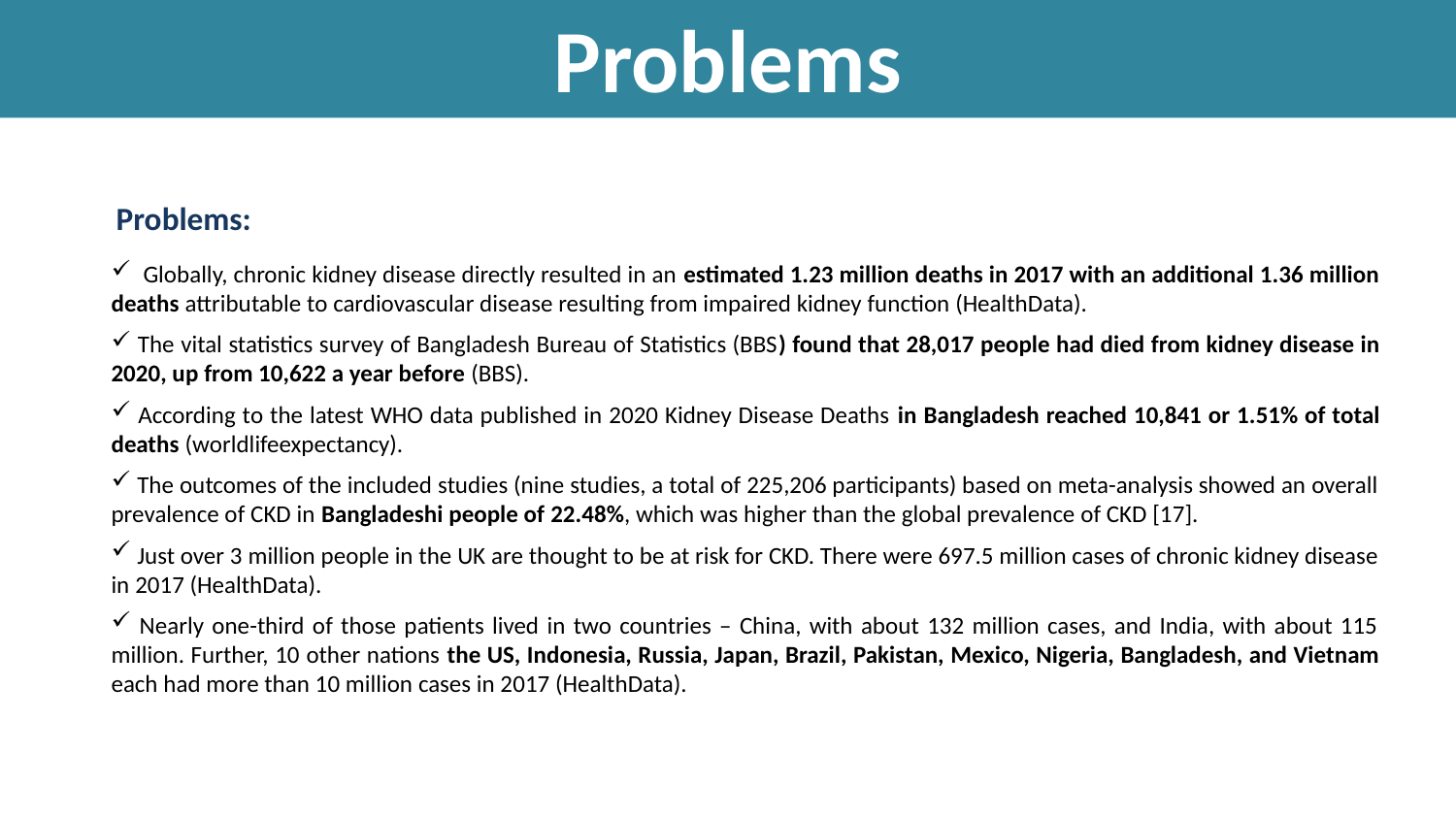

Problems
Problems:
  Globally, chronic kidney disease directly resulted in an estimated 1.23 million deaths in 2017 with an additional 1.36 million deaths attributable to cardiovascular disease resulting from impaired kidney function (HealthData).

 The vital statistics survey of Bangladesh Bureau of Statistics (BBS) found that 28,017 people had died from kidney disease in 2020, up from 10,622 a year before (BBS).

 According to the latest WHO data published in 2020 Kidney Disease Deaths in Bangladesh reached 10,841 or 1.51% of total deaths (worldlifeexpectancy).

 The outcomes of the included studies (nine studies, a total of 225,206 participants) based on meta-analysis showed an overall prevalence of CKD in Bangladeshi people of 22.48%, which was higher than the global prevalence of CKD [17].

 Just over 3 million people in the UK are thought to be at risk for CKD. There were 697.5 million cases of chronic kidney disease in 2017 (HealthData).

 Nearly one-third of those patients lived in two countries – China, with about 132 million cases, and India, with about 115 million. Further, 10 other nations the US, Indonesia, Russia, Japan, Brazil, Pakistan, Mexico, Nigeria, Bangladesh, and Vietnam each had more than 10 million cases in 2017 (HealthData).